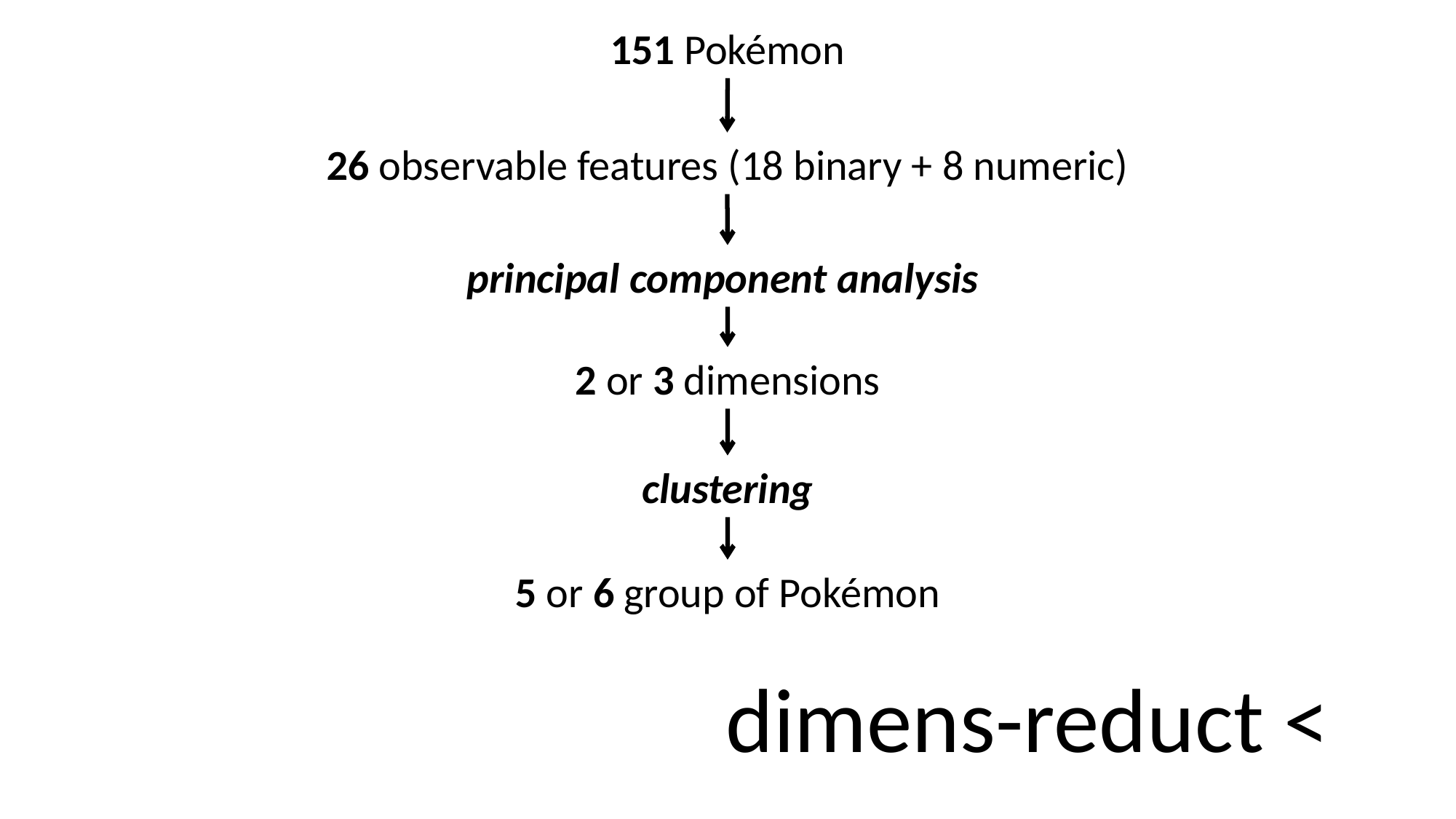

151 Pokémon
26 observable features (18 binary + 8 numeric)
principal component analysis
2 or 3 dimensions
clustering
5 or 6 group of Pokémon
dimens-reduct <